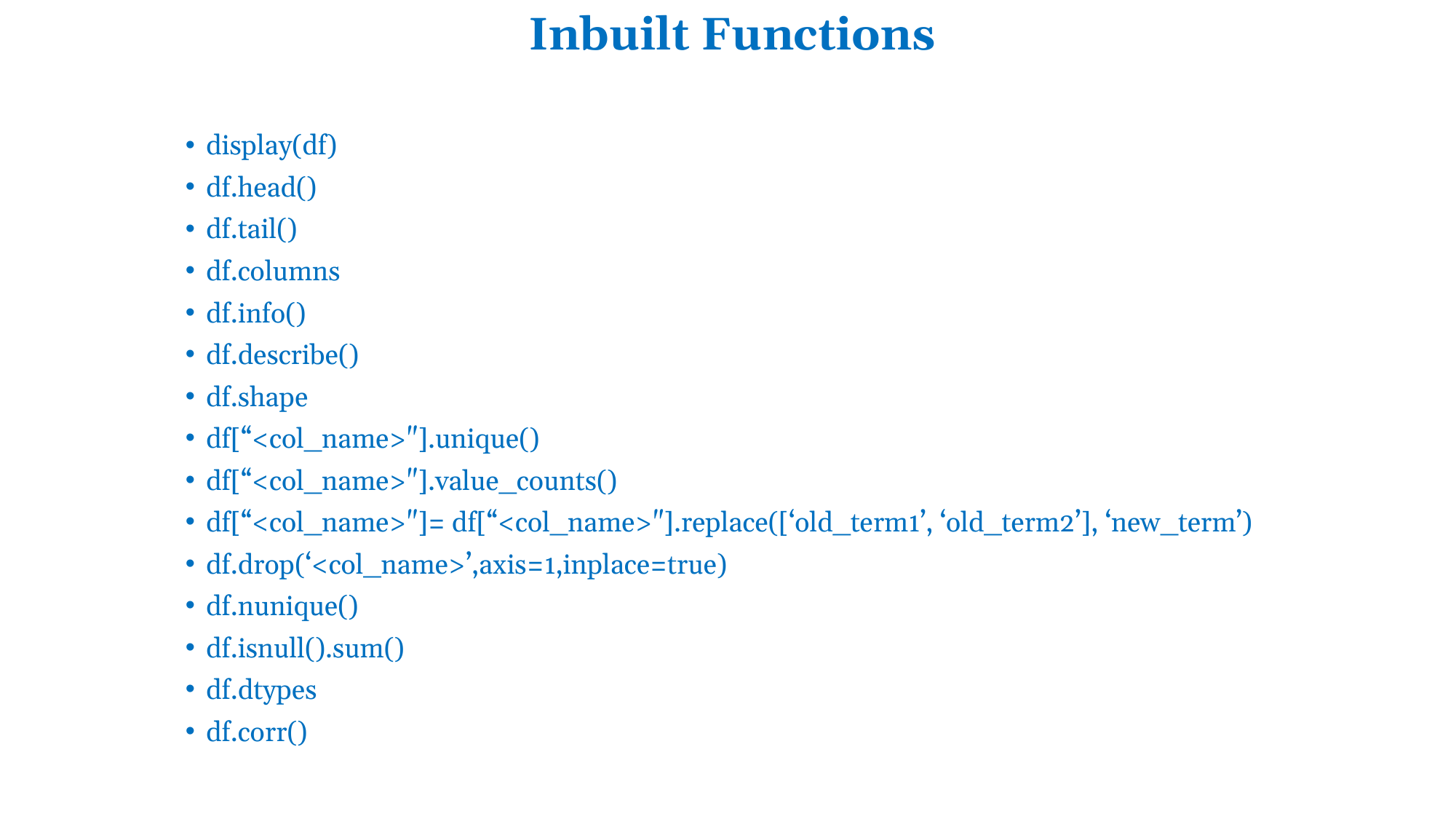

Inbuilt Functions
display(df)
df.head()
df.tail()
df.columns
df.info()
df.describe()
df.shape
df[“<col_name>"].unique()
df[“<col_name>"].value_counts()
df[“<col_name>"]= df[“<col_name>"].replace([‘old_term1’, ‘old_term2’], ‘new_term’)
df.drop(‘<col_name>’,axis=1,inplace=true)
df.nunique()
df.isnull().sum()
df.dtypes
df.corr()